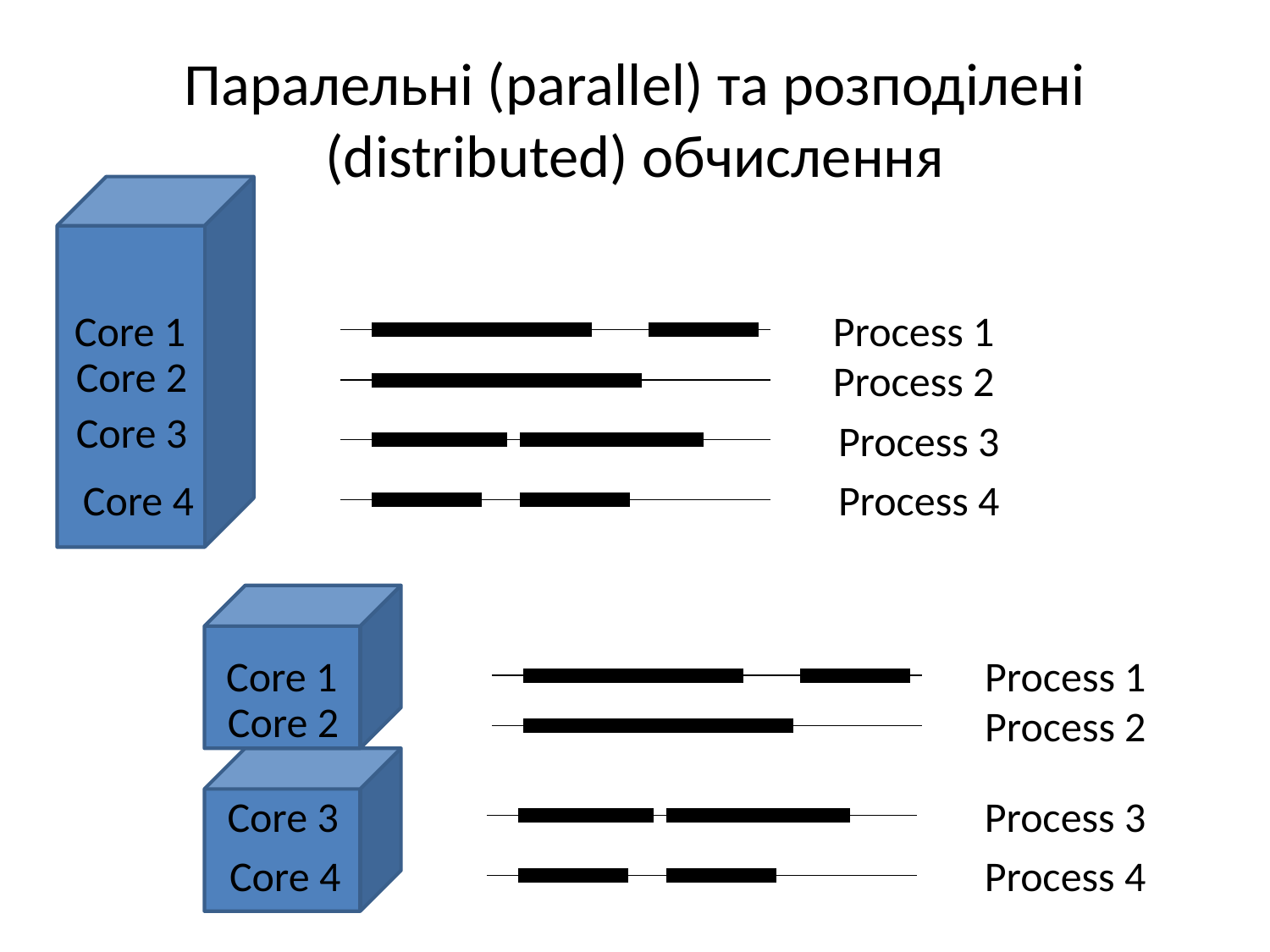

# Паралельні (parallel) та розподілені (distributed) обчислення

Core 1
Process 1
Core 2
Process 2
Core 3
Process 3
Core 4
Process 4

Core 1
Process 1
Core 2
Process 2

Core 3
Process 3
Core 4
Process 4